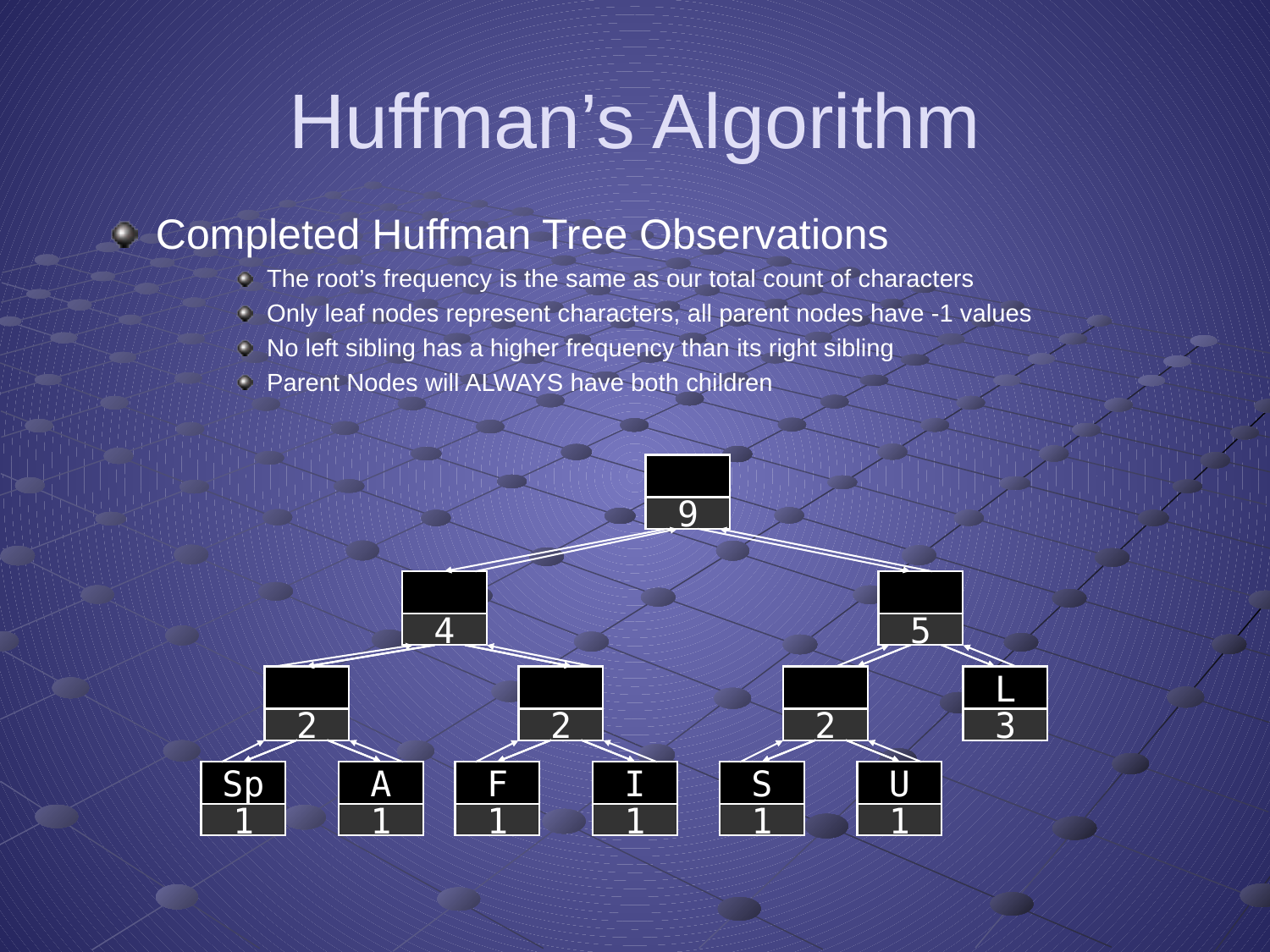

# Huffman’s Algorithm
Completed Huffman Tree Observations
The root’s frequency is the same as our total count of characters
Only leaf nodes represent characters, all parent nodes have -1 values
No left sibling has a higher frequency than its right sibling
Parent Nodes will ALWAYS have both children

9

4
5

L
2
2
2
3

Sp
A
F
I
S
U
1
1
1
1
1
1